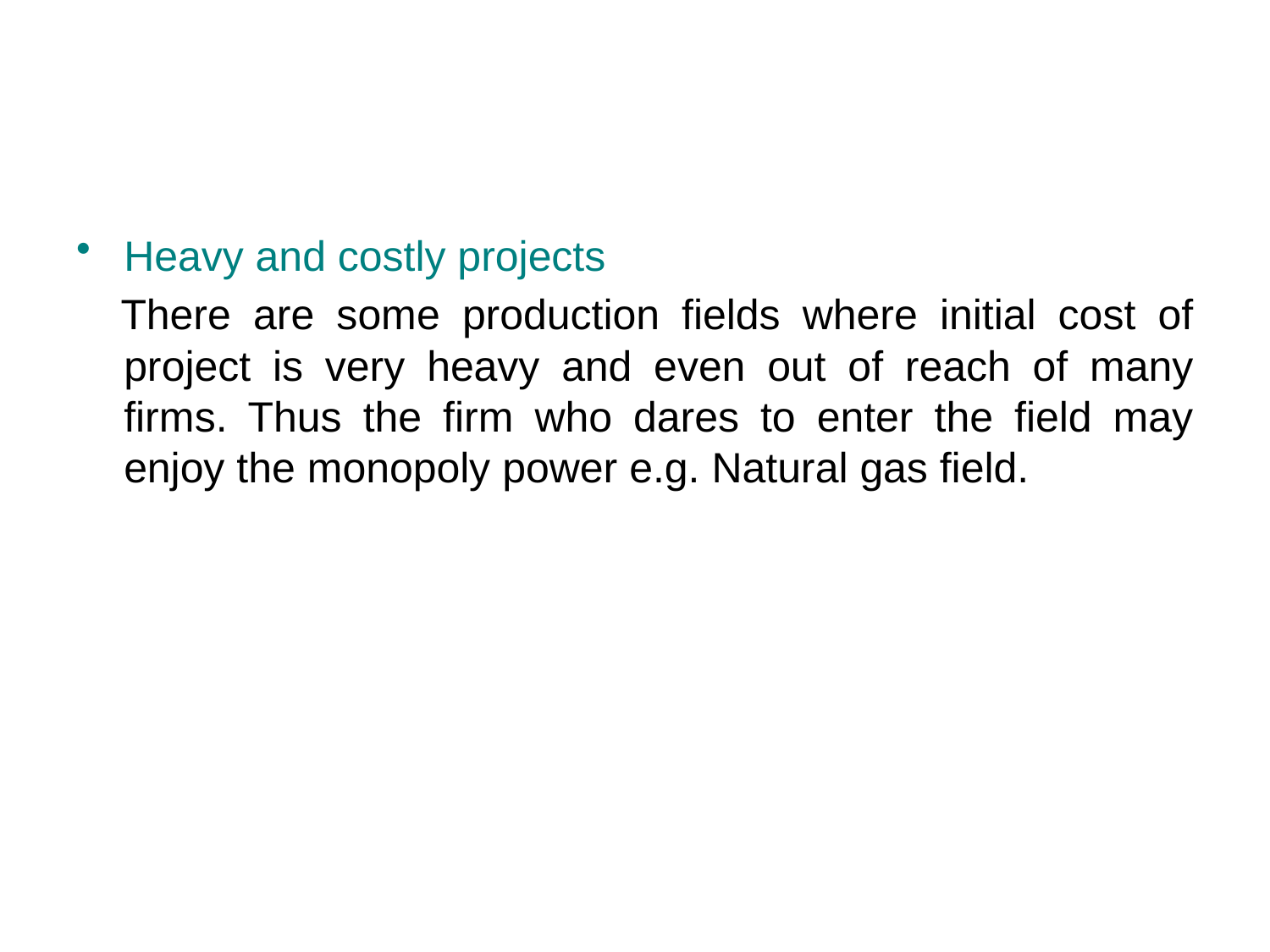

Heavy and costly projects
  There are some production fields where initial cost of project is very heavy and even out of reach of many firms. Thus the firm who dares to enter the field may enjoy the monopoly power e.g. Natural gas field.
24